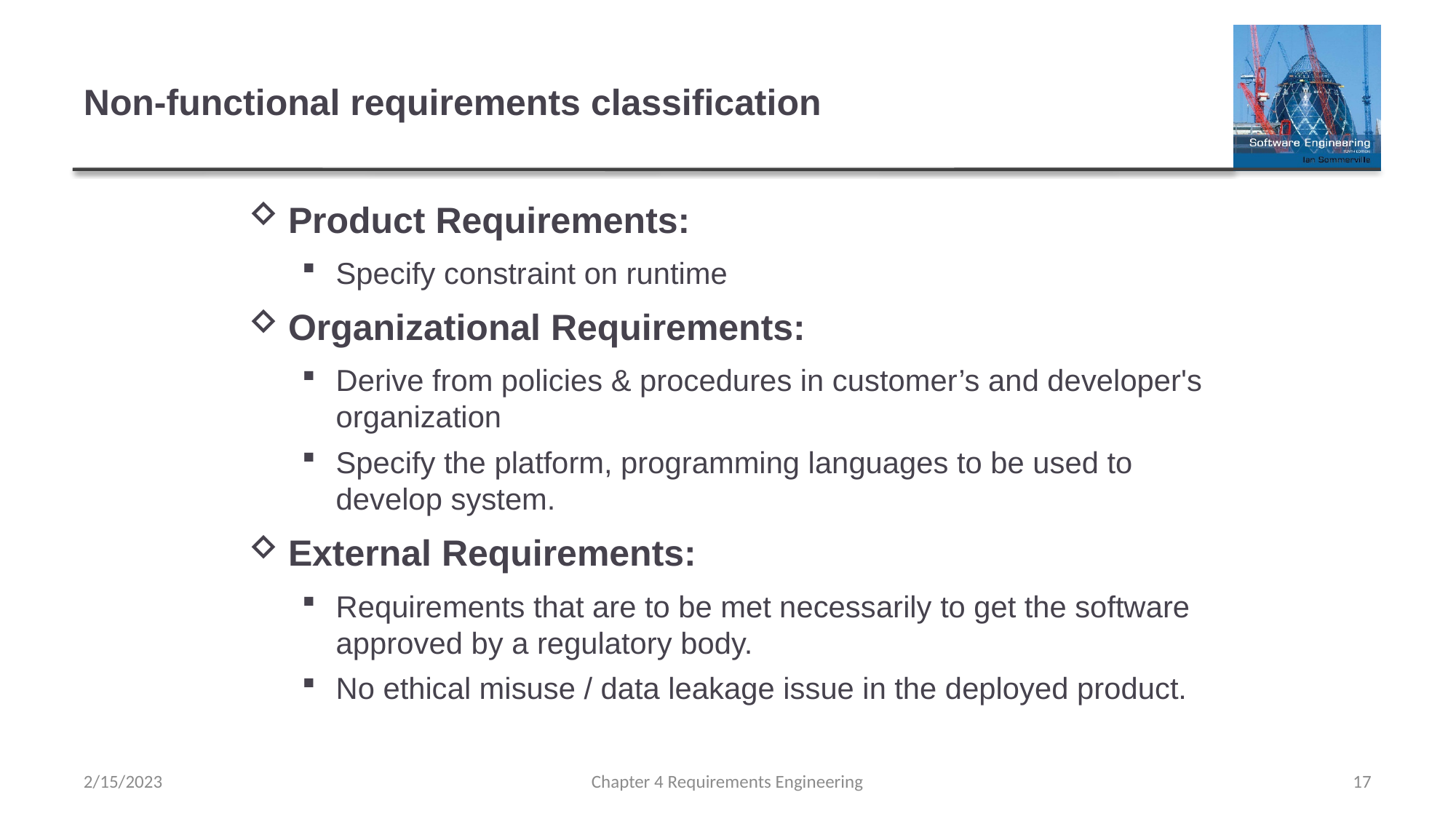

# Non-functional requirements classification
Product Requirements:
Specify constraint on runtime
Organizational Requirements:
Derive from policies & procedures in customer’s and developer's organization
Specify the platform, programming languages to be used to develop system.
External Requirements:
Requirements that are to be met necessarily to get the software approved by a regulatory body.
No ethical misuse / data leakage issue in the deployed product.

2/15/2023
Chapter 4 Requirements Engineering
17